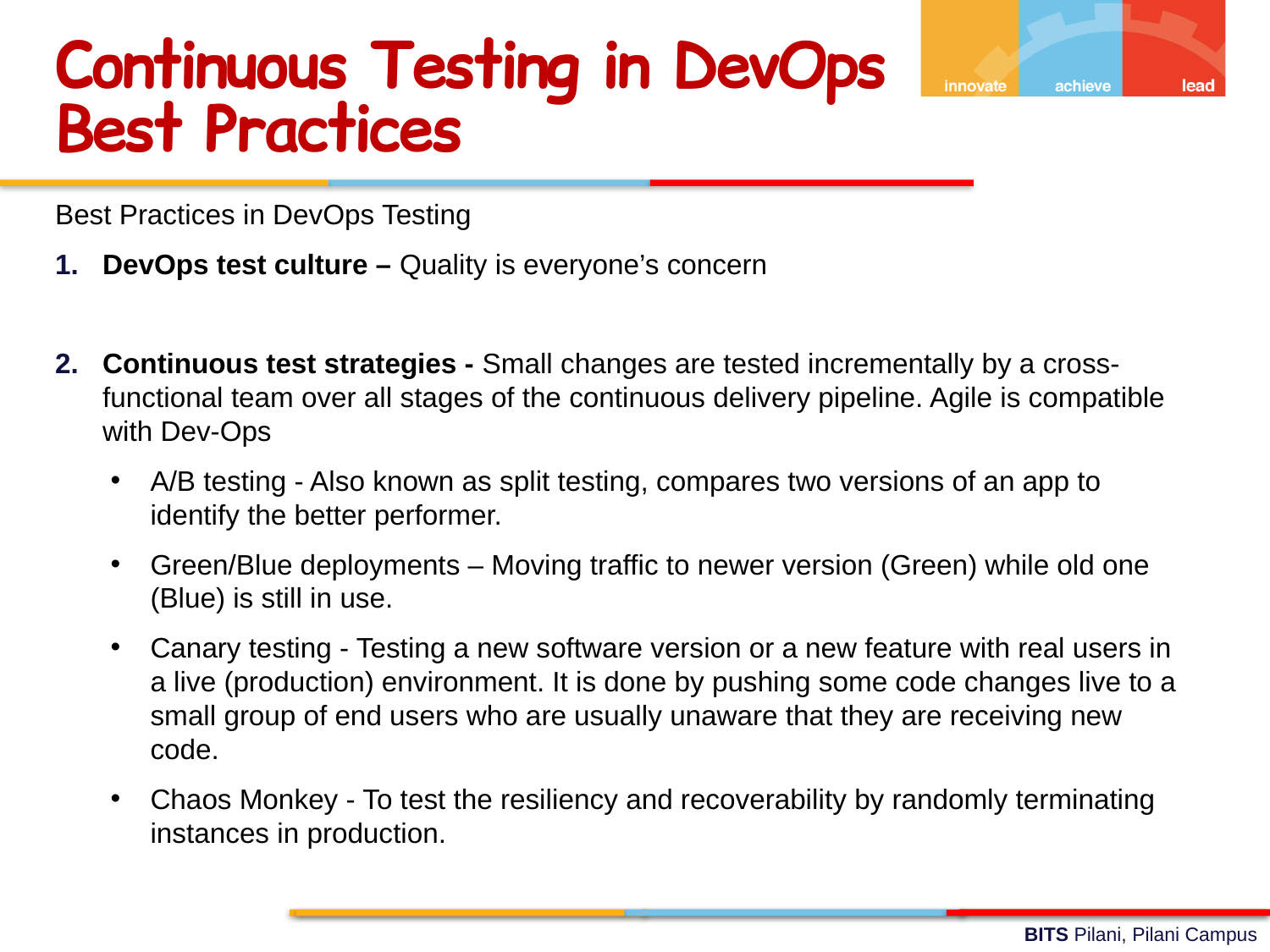

Continuous Testing in DevOps
Best Practices
Best Practices in DevOps Testing
DevOps test culture – Quality is everyone’s concern

Continuous test strategies - Small changes are tested incrementally by a cross-functional team over all stages of the continuous delivery pipeline. Agile is compatible with Dev-Ops
A/B testing - Also known as split testing, compares two versions of an app to identify the better performer.
Green/Blue deployments – Moving traffic to newer version (Green) while old one (Blue) is still in use.
Canary testing - Testing a new software version or a new feature with real users in a live (production) environment. It is done by pushing some code changes live to a small group of end users who are usually unaware that they are receiving new code.
Chaos Monkey - To test the resiliency and recoverability by randomly terminating instances in production.